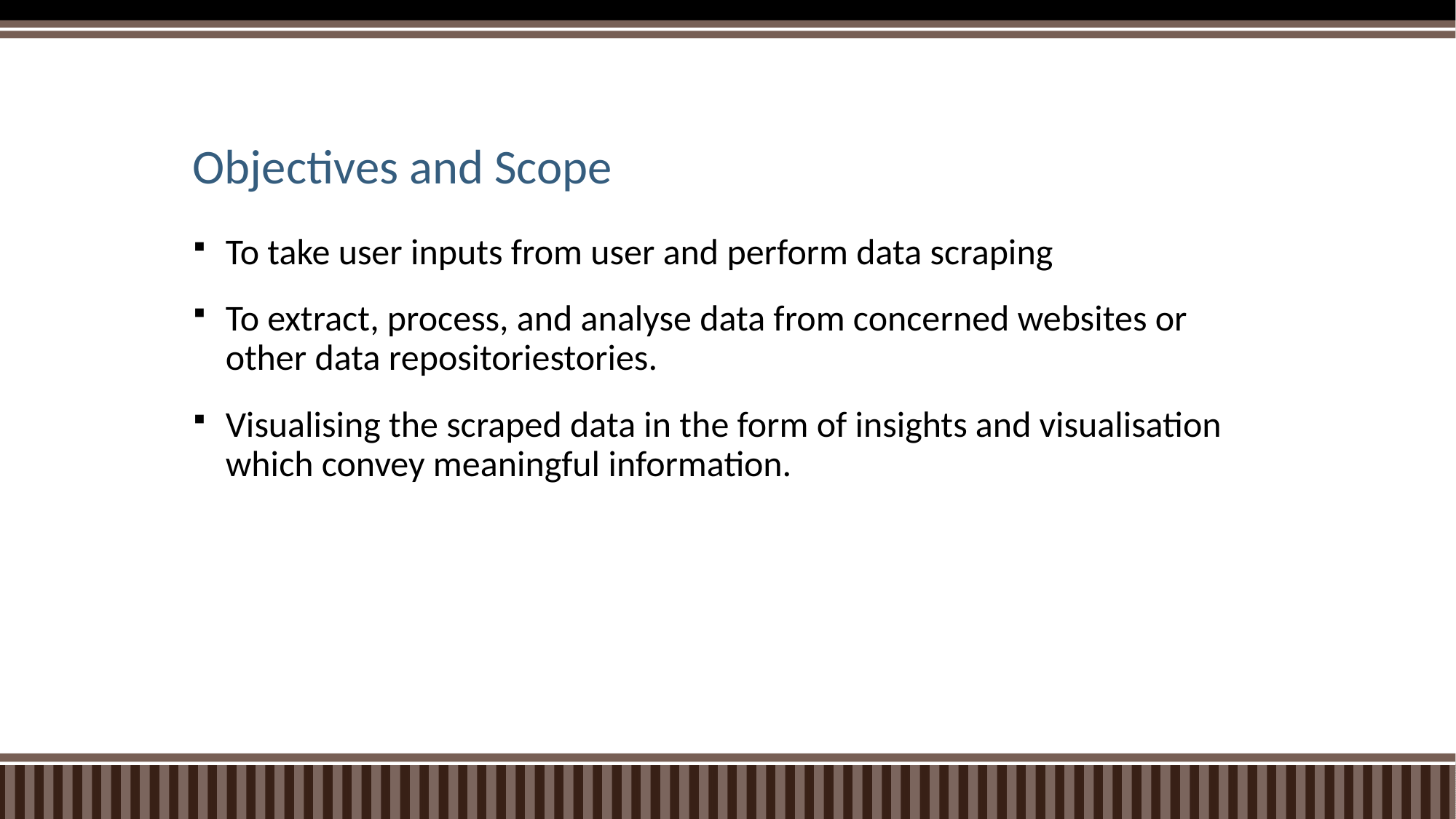

# Objectives and Scope
To take user inputs from user and perform data scraping
To extract, process, and analyse data from concerned websites or other data repositoriestories.
Visualising the scraped data in the form of insights and visualisation which convey meaningful information.